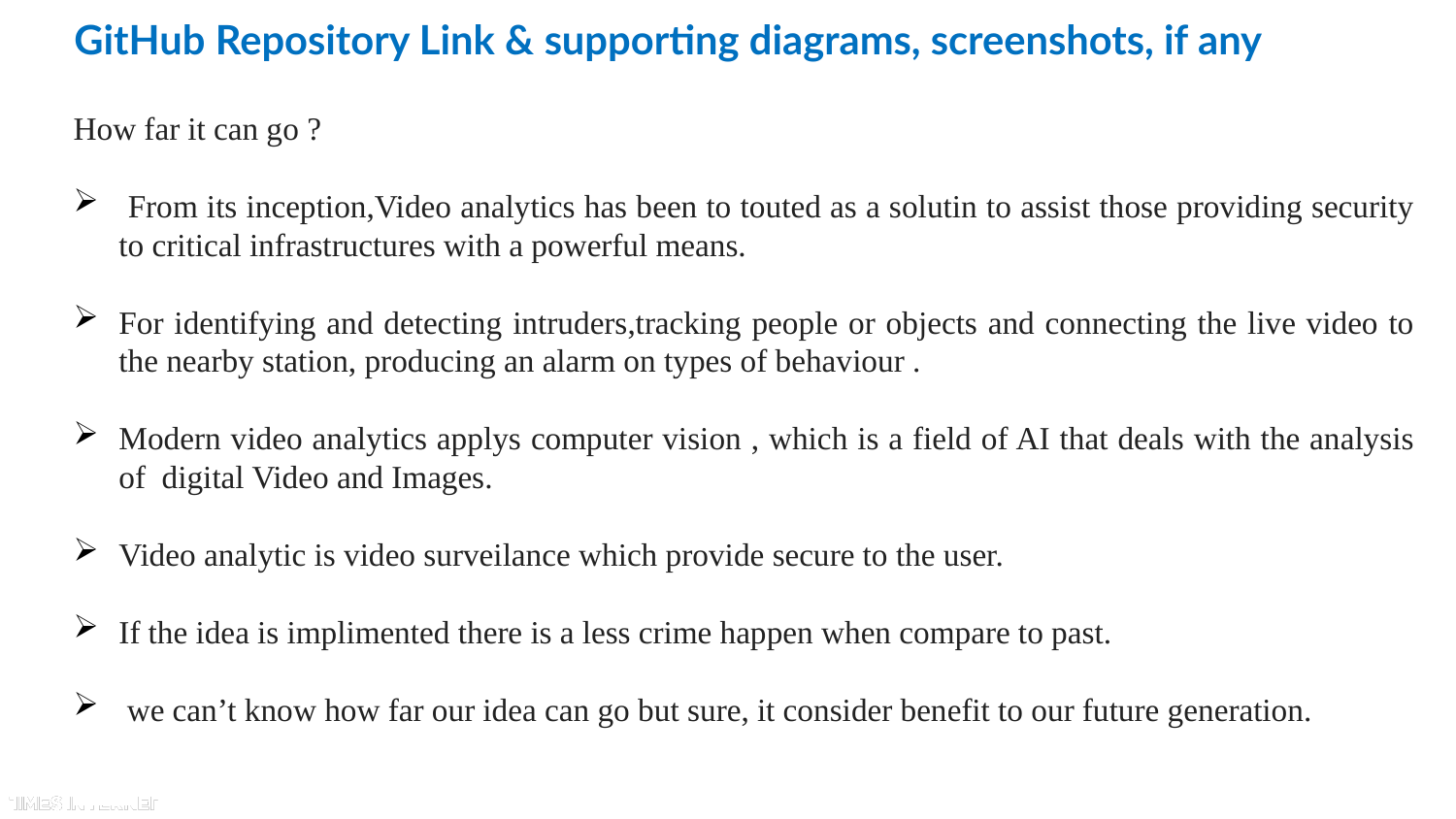

GitHub Repository Link & supporting diagrams, screenshots, if any
How far it can go ?

 From its inception,Video analytics has been to touted as a solutin to assist those providing security to critical infrastructures with a powerful means.

For identifying and detecting intruders,tracking people or objects and connecting the live video to the nearby station, producing an alarm on types of behaviour .

Modern video analytics applys computer vision , which is a field of AI that deals with the analysis of  digital Video and Images.

Video analytic is video surveilance which provide secure to the user.

If the idea is implimented there is a less crime happen when compare to past.

 we can’t know how far our idea can go but sure, it consider benefit to our future generation.